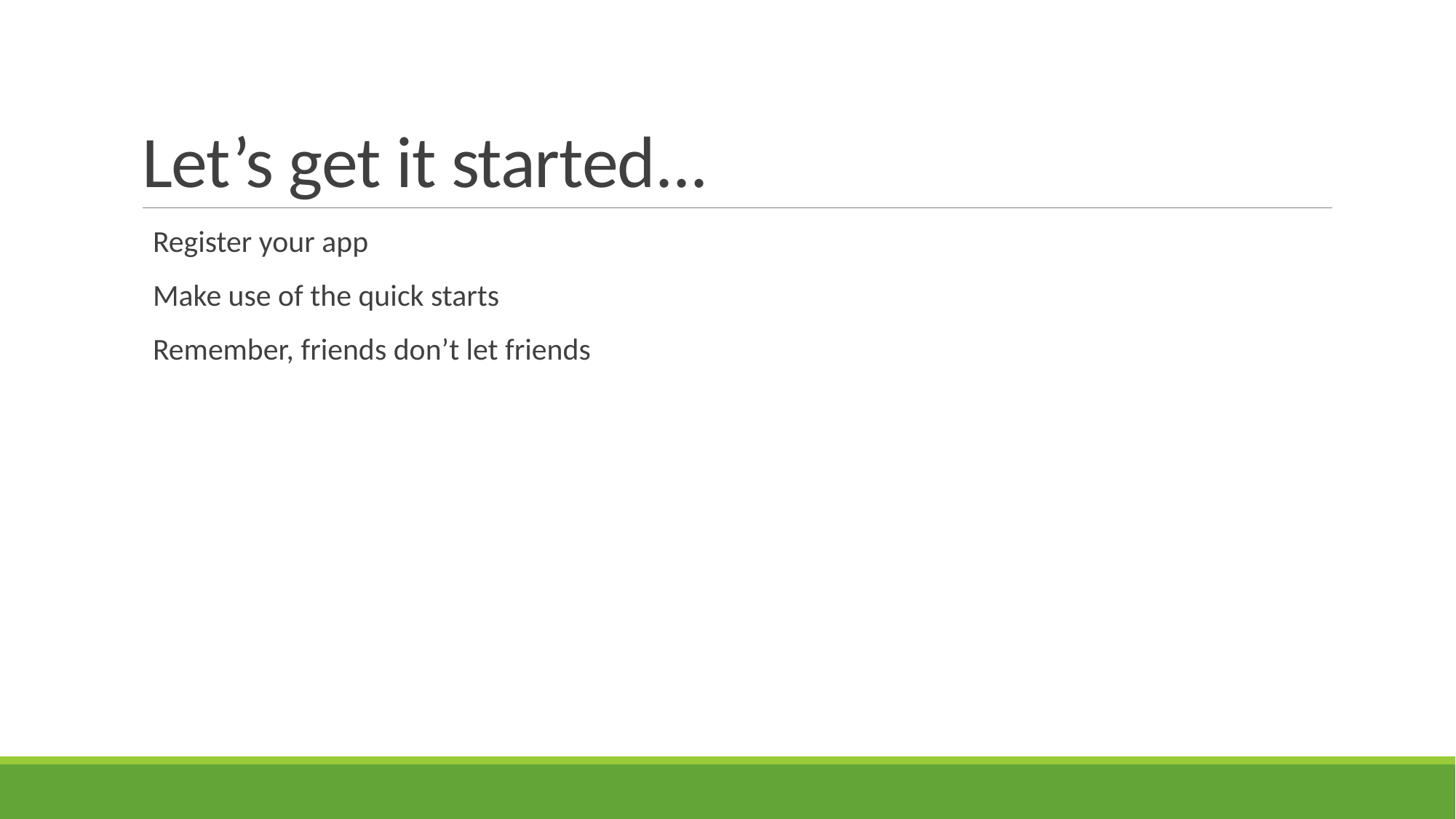

# Let’s get it started...
Register your app
Make use of the quick starts
Remember, friends don’t let friends